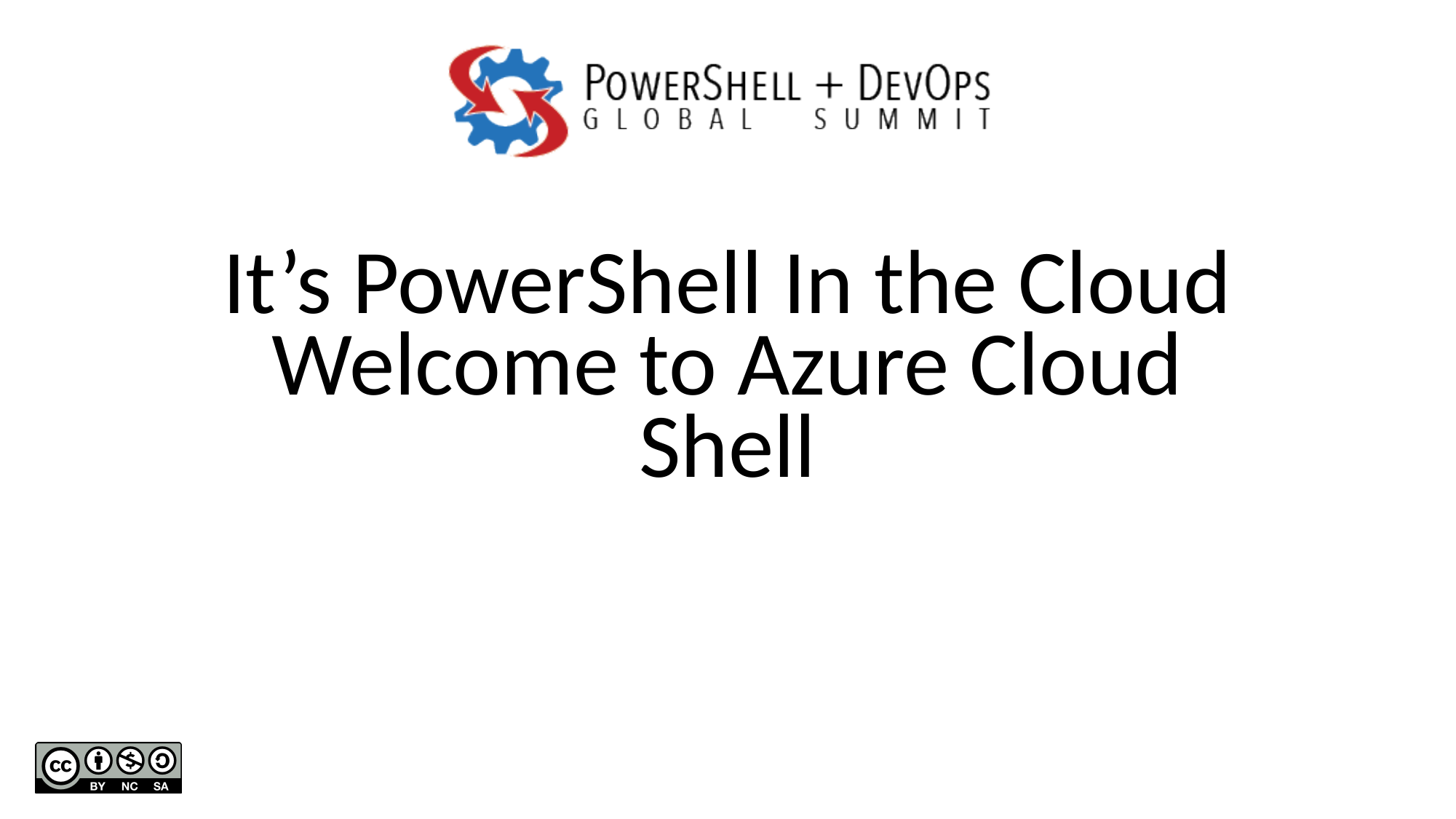

# It’s PowerShell In the Cloud Welcome to Azure Cloud Shell